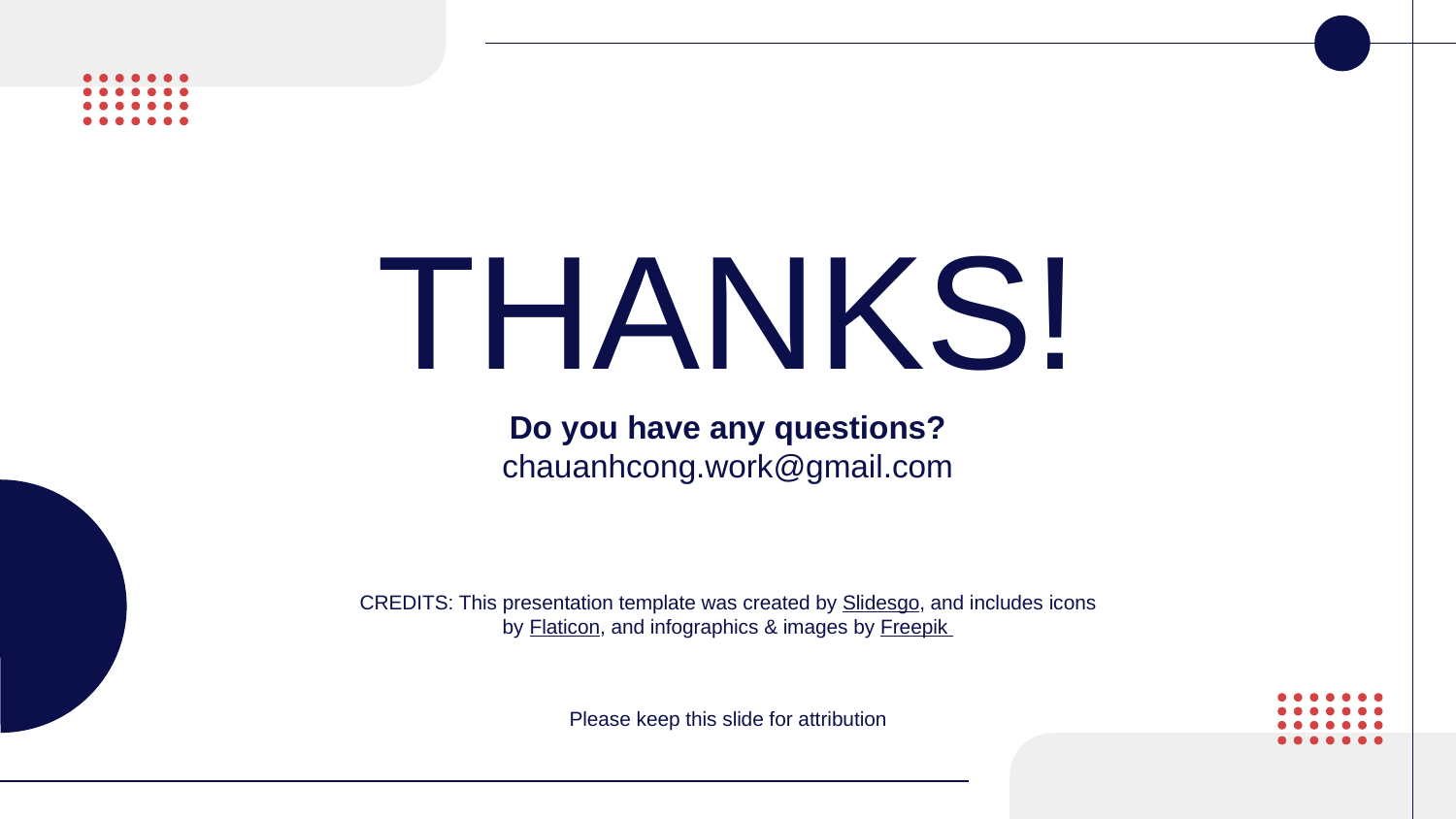

# THANKS!
Do you have any questions?
chauanhcong.work@gmail.com
Please keep this slide for attribution